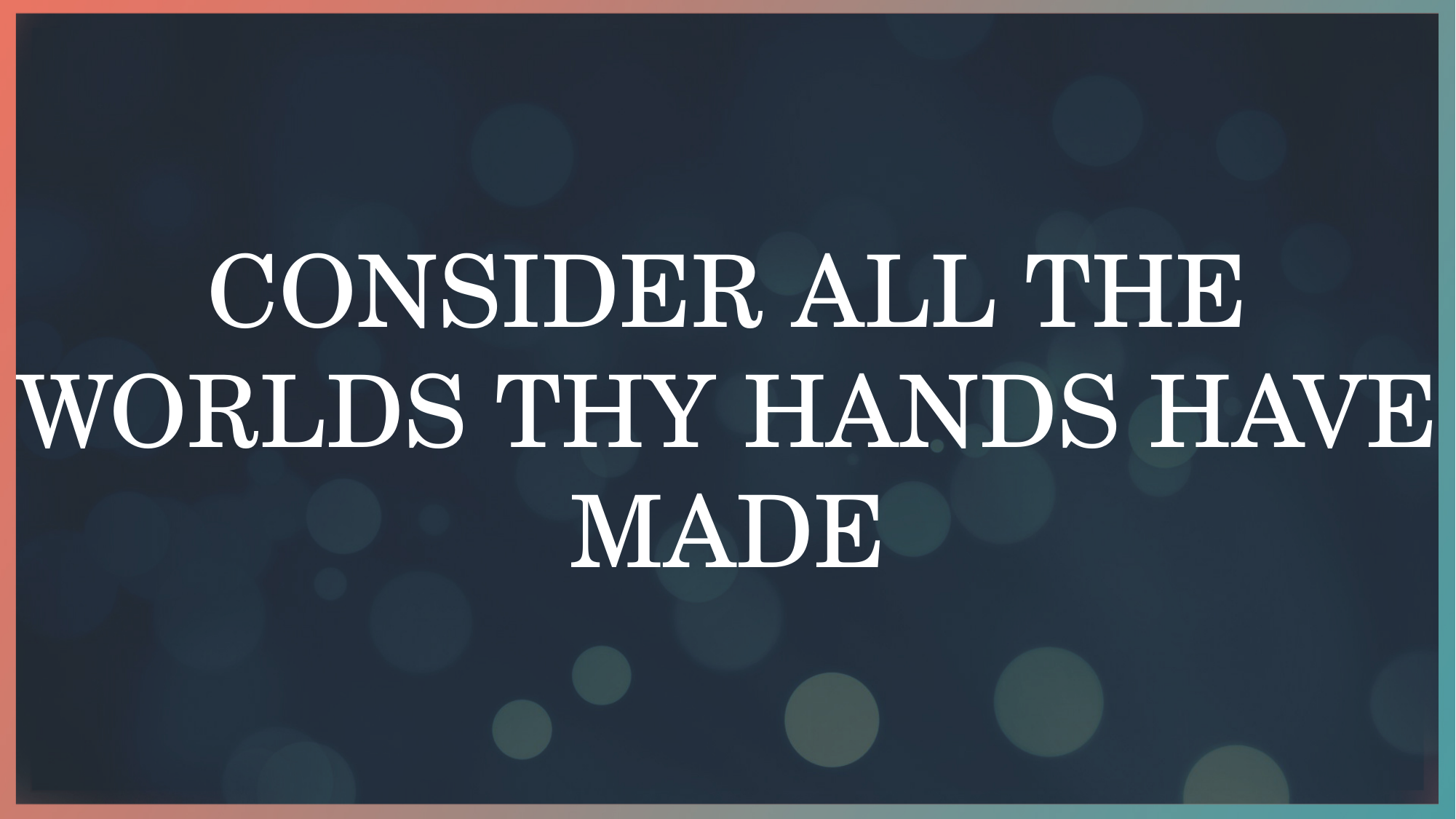

CONSIDER ALL THE WORLDS THY HANDS HAVE MADE